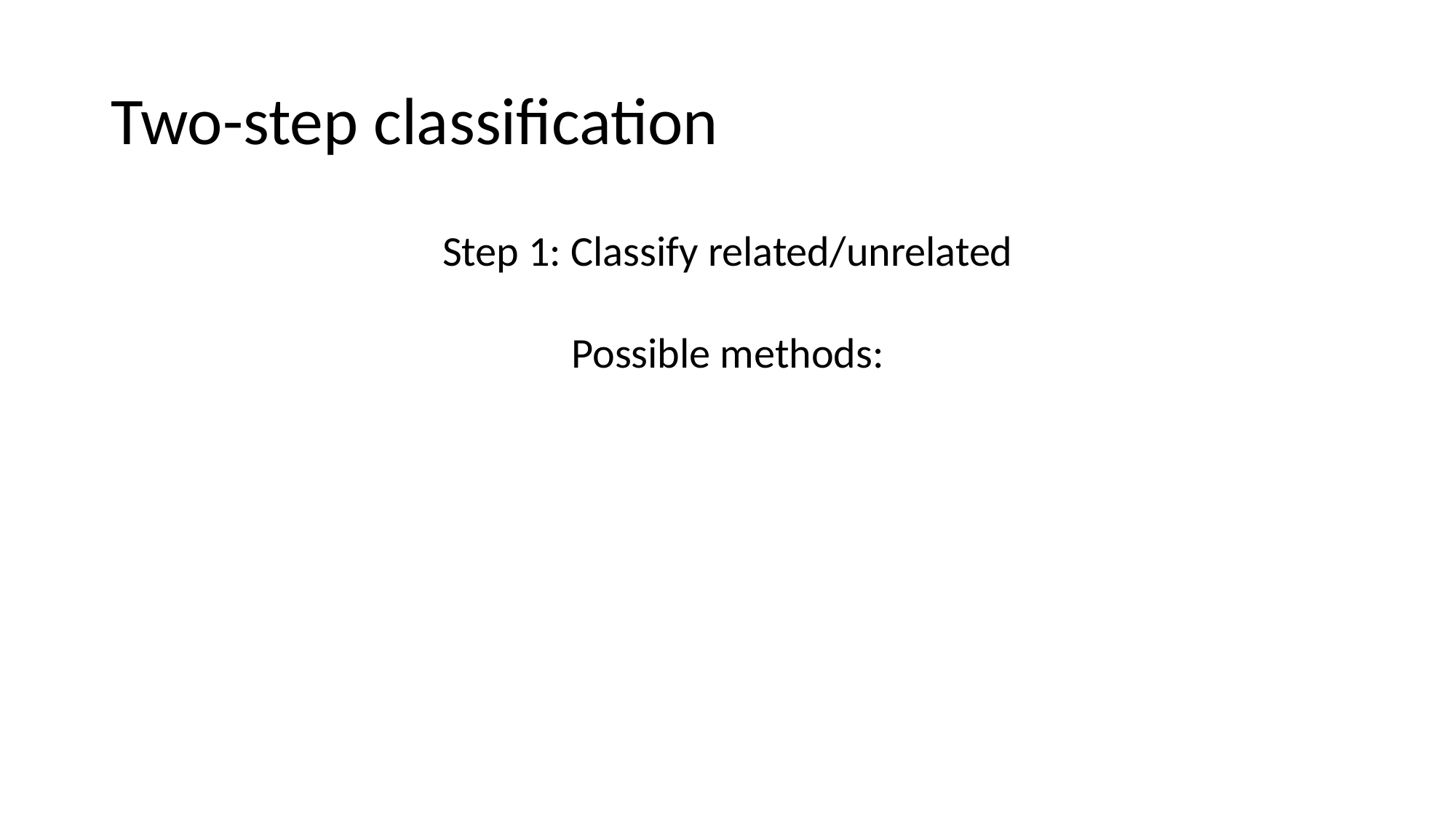

# Two-step classification
Step 1: Classify related/unrelated

Possible methods: